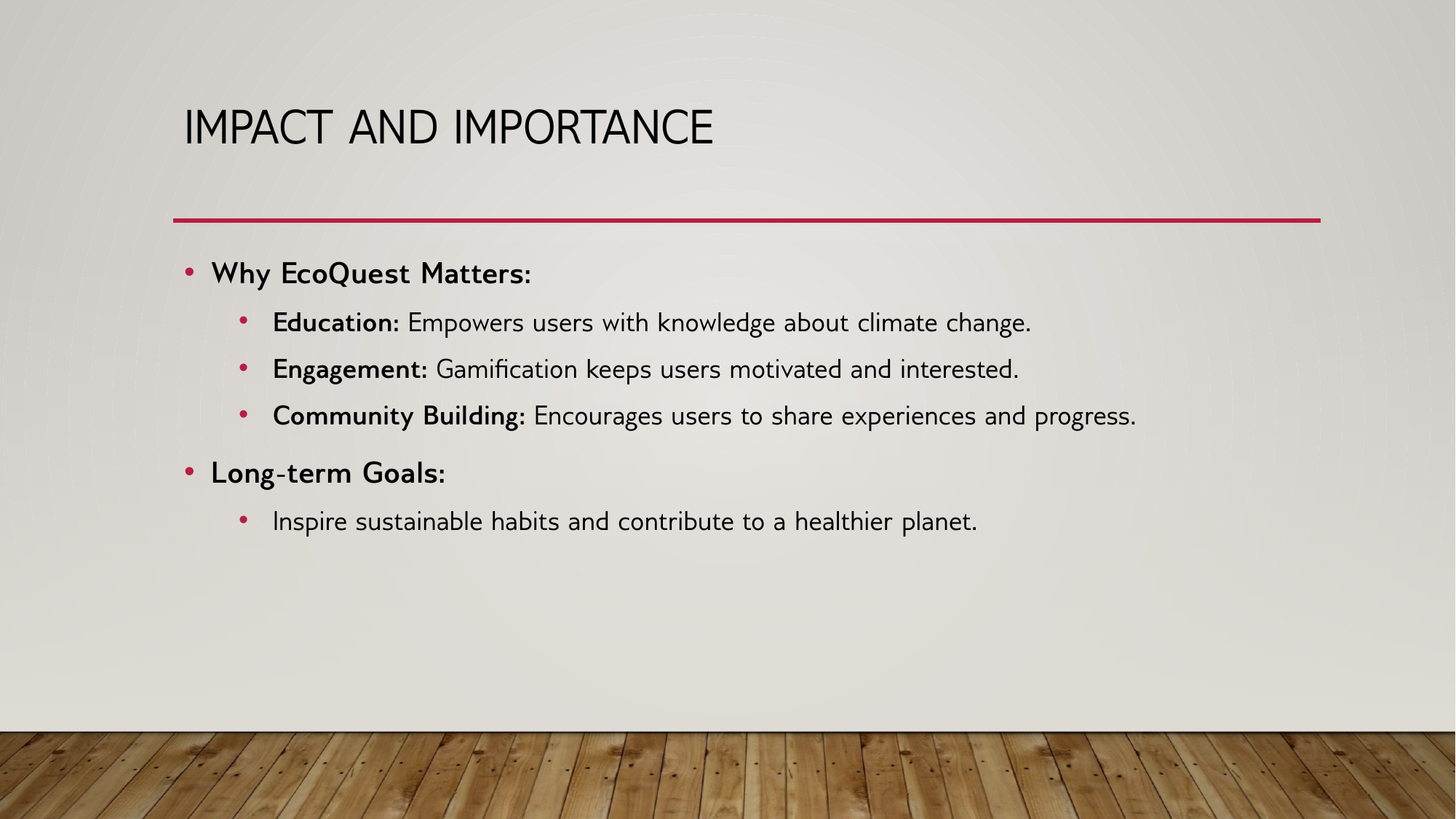

# Impact and Importance
Why EcoQuest Matters:
Education: Empowers users with knowledge about climate change.
Engagement: Gamification keeps users motivated and interested.
Community Building: Encourages users to share experiences and progress.
Long-term Goals:
Inspire sustainable habits and contribute to a healthier planet.